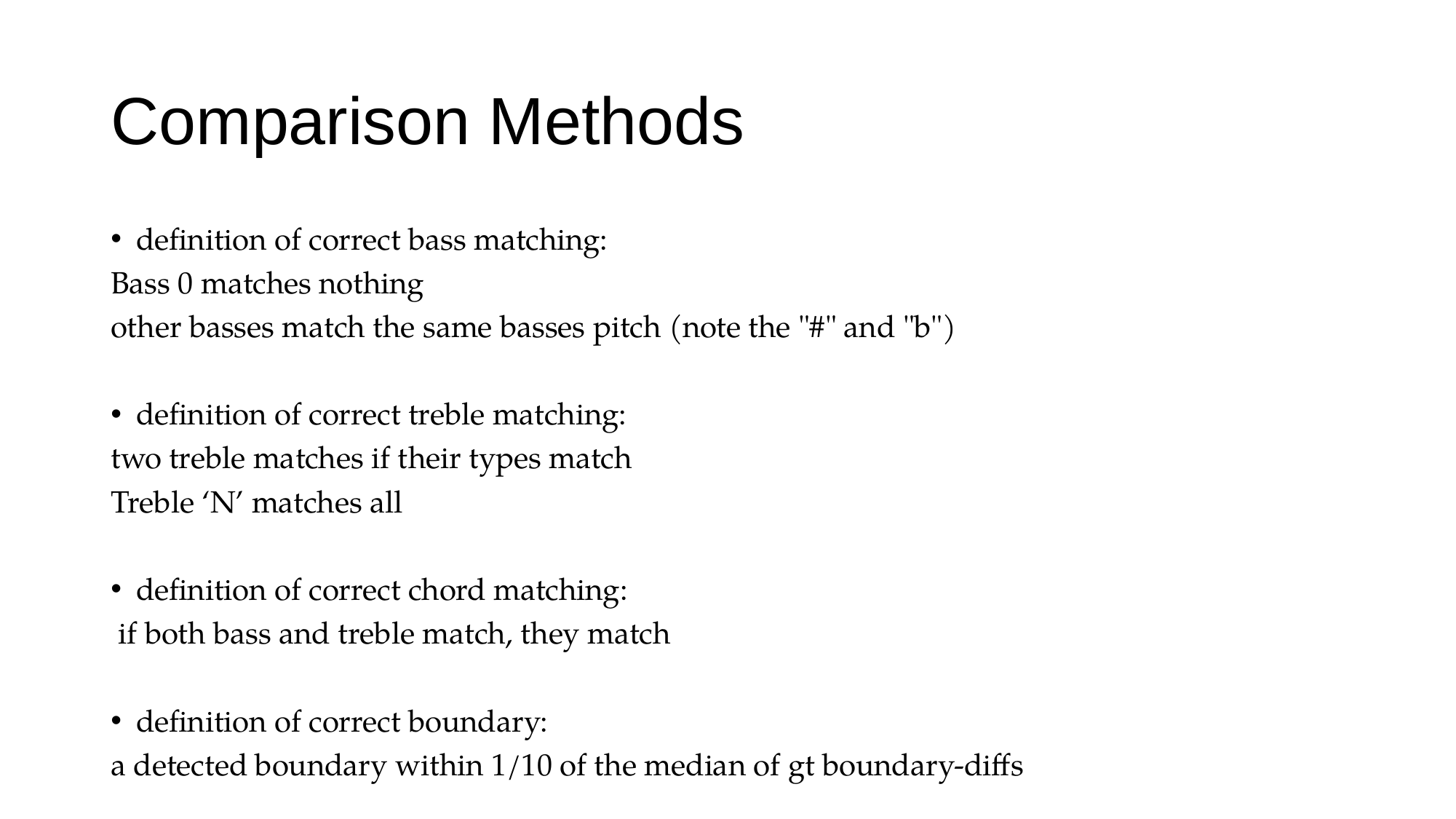

# Comparison Methods
definition of correct bass matching:
Bass 0 matches nothing
other basses match the same basses pitch (note the "#" and "b")

definition of correct treble matching:
two treble matches if their types match
Treble ‘N’ matches all

definition of correct chord matching:
 if both bass and treble match, they match

definition of correct boundary:
a detected boundary within 1/10 of the median of gt boundary-diffs